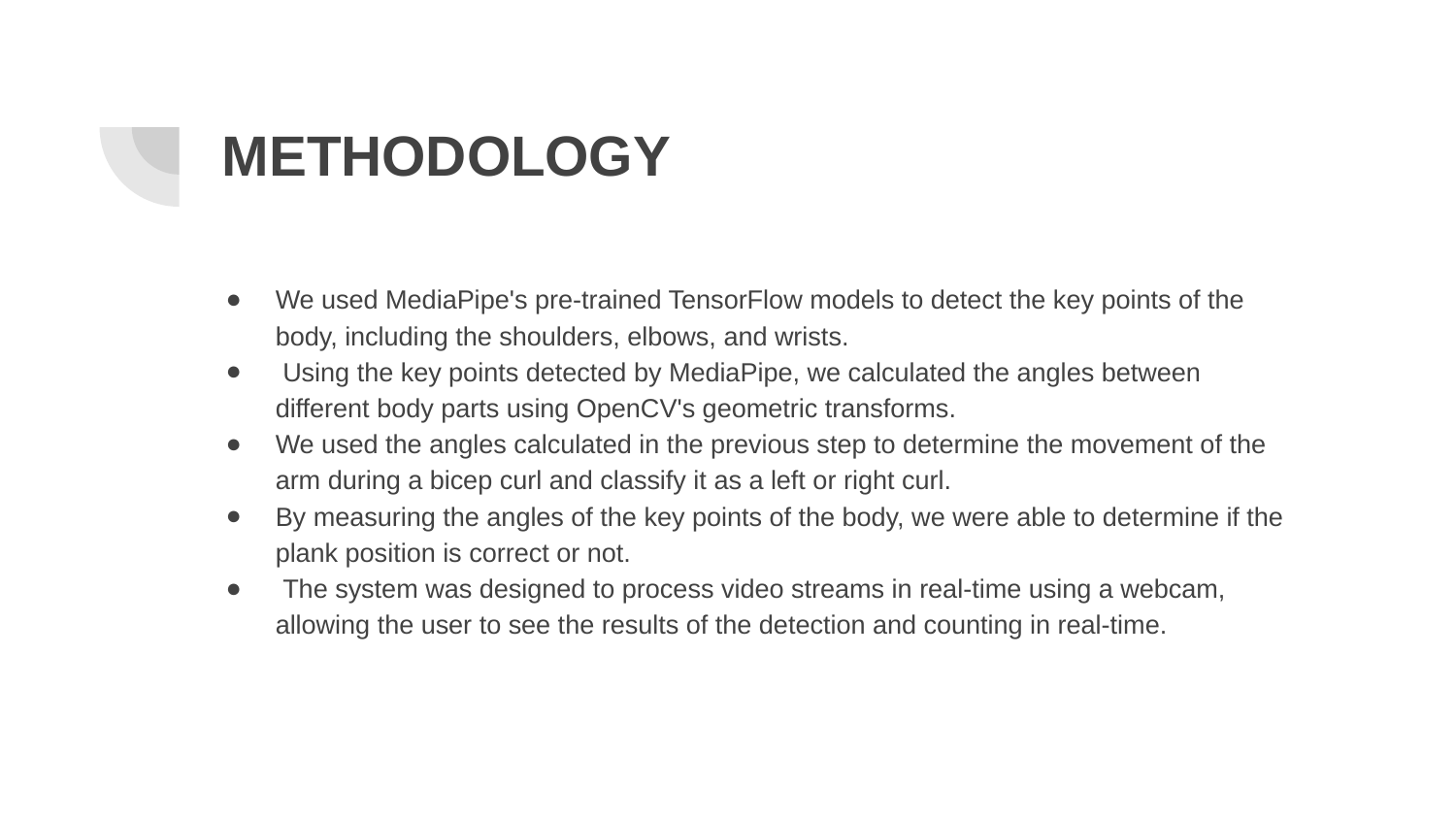

# METHODOLOGY
We used MediaPipe's pre-trained TensorFlow models to detect the key points of the body, including the shoulders, elbows, and wrists.
 Using the key points detected by MediaPipe, we calculated the angles between different body parts using OpenCV's geometric transforms.
We used the angles calculated in the previous step to determine the movement of the arm during a bicep curl and classify it as a left or right curl.
By measuring the angles of the key points of the body, we were able to determine if the plank position is correct or not.
 The system was designed to process video streams in real-time using a webcam, allowing the user to see the results of the detection and counting in real-time.